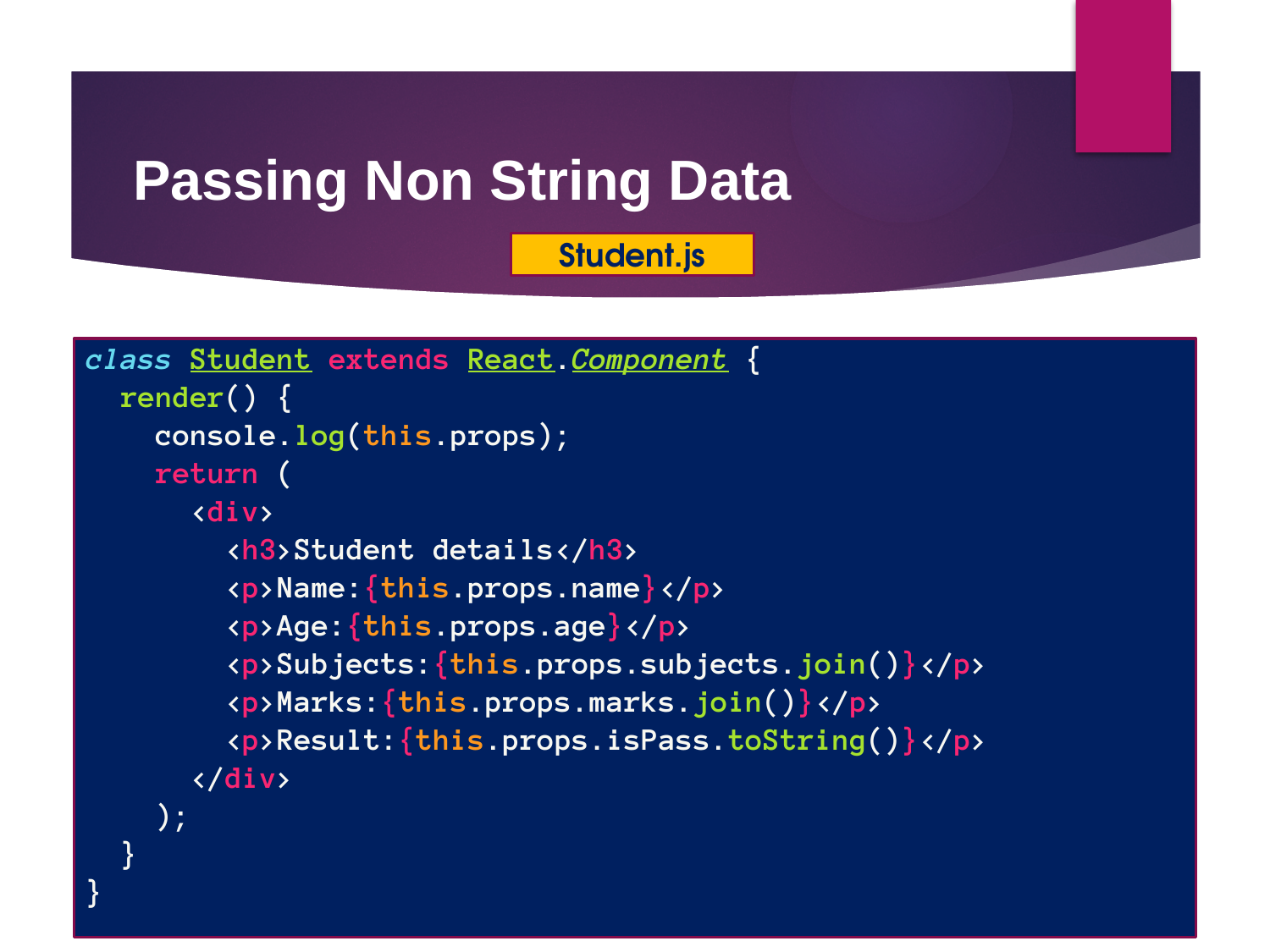

#
Passing Non String Data

Student.js

class Student extends React.Component {
  render() {
    console.log(this.props);
    return (
      <div>
        <h3>Student details</h3>
        <p>Name:{this.props.name}</p>
        <p>Age:{this.props.age}</p>
        <p>Subjects:{this.props.subjects.join()}</p>
        <p>Marks:{this.props.marks.join()}</p>
        <p>Result:{this.props.isPass.toString()}</p>
      </div>
    );
  }
}